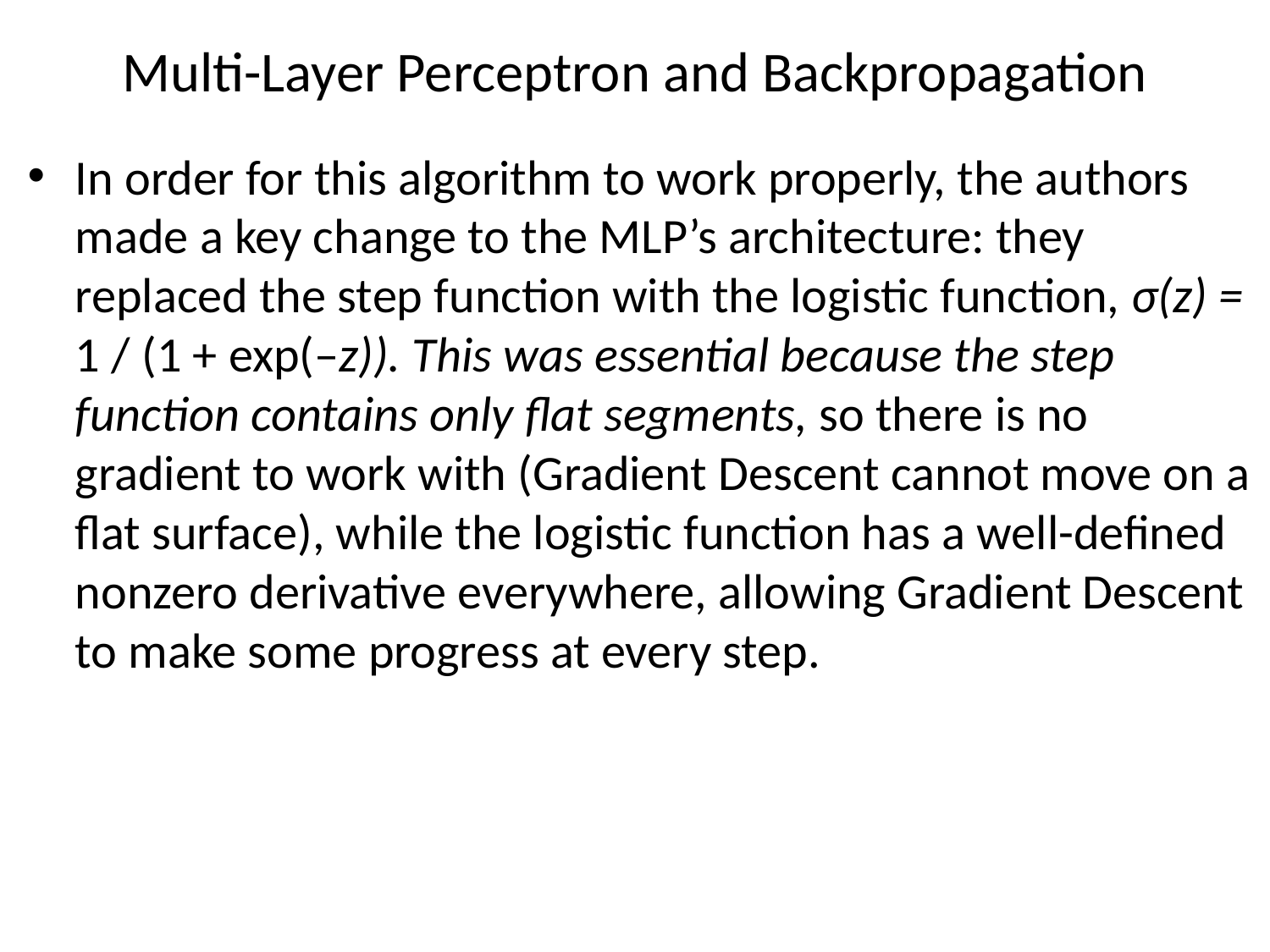

# Multi-Layer Perceptron and Backpropagation
In order for this algorithm to work properly, the authors made a key change to the MLP’s architecture: they replaced the step function with the logistic function, σ(z) = 1 / (1 + exp(–z)). This was essential because the step function contains only flat segments, so there is no gradient to work with (Gradient Descent cannot move on a flat surface), while the logistic function has a well-defined nonzero derivative everywhere, allowing Gradient Descent to make some progress at every step.